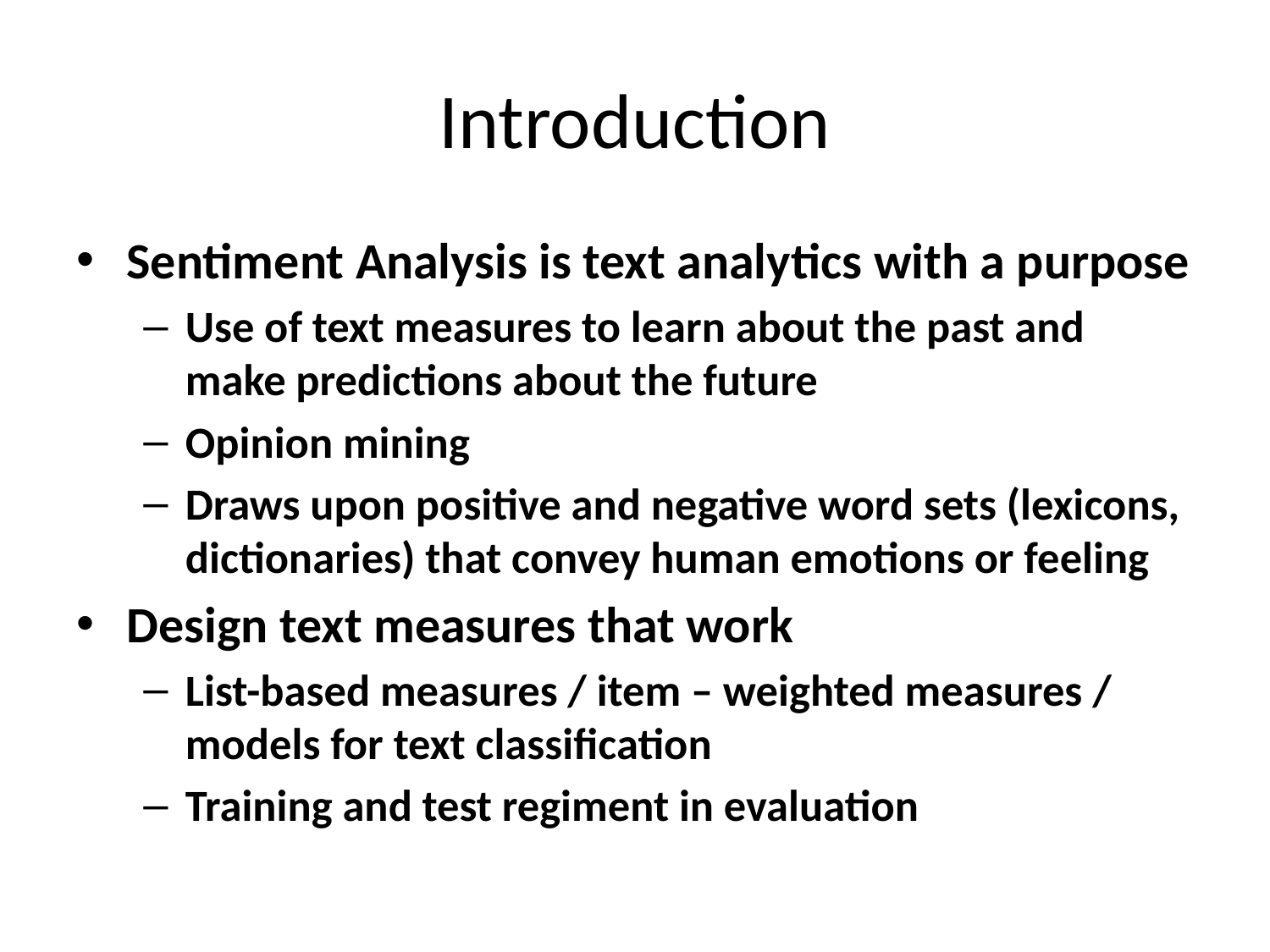

# Introduction
Sentiment Analysis is text analytics with a purpose
Use of text measures to learn about the past and make predictions about the future
Opinion mining
Draws upon positive and negative word sets (lexicons, dictionaries) that convey human emotions or feeling
Design text measures that work
List-based measures / item – weighted measures / models for text classification
Training and test regiment in evaluation